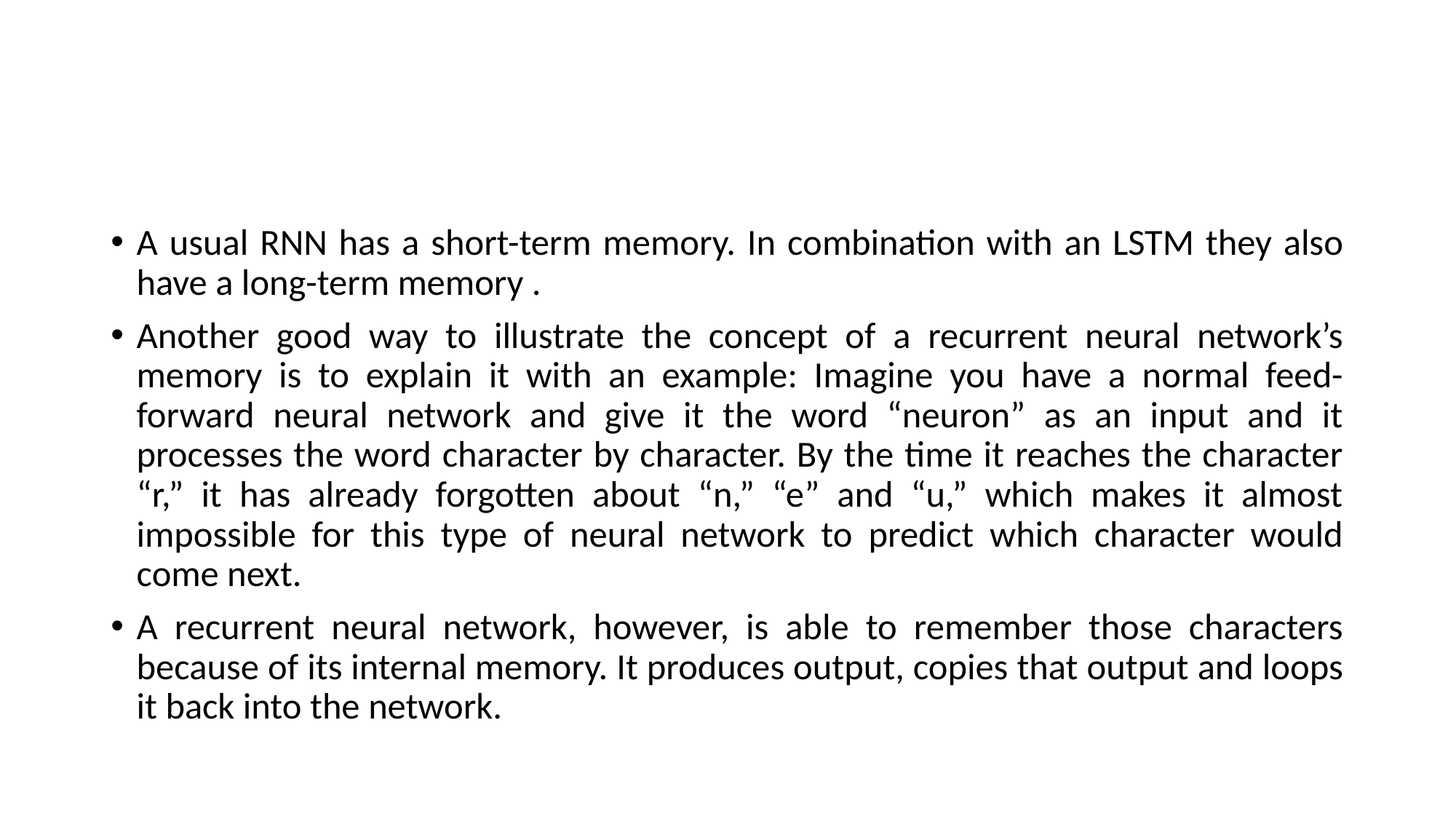

#
A usual RNN has a short-term memory. In combination with an LSTM they also have a long-term memory .
Another good way to illustrate the concept of a recurrent neural network’s memory is to explain it with an example: Imagine you have a normal feed-forward neural network and give it the word “neuron” as an input and it processes the word character by character. By the time it reaches the character “r,” it has already forgotten about “n,” “e” and “u,” which makes it almost impossible for this type of neural network to predict which character would come next.
A recurrent neural network, however, is able to remember those characters because of its internal memory. It produces output, copies that output and loops it back into the network.